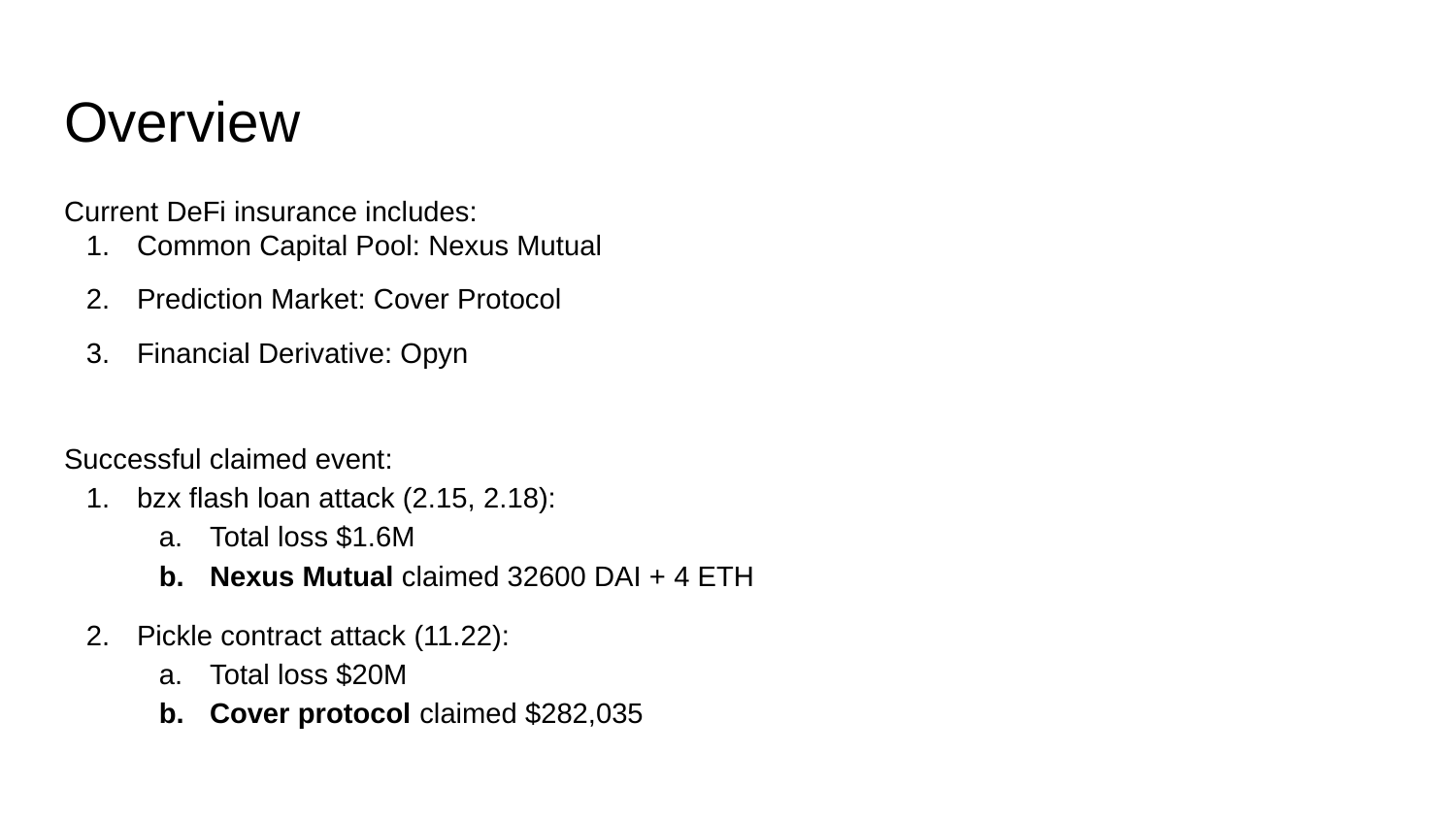

# Overview
Current DeFi insurance includes:
Common Capital Pool: Nexus Mutual
Prediction Market: Cover Protocol
Financial Derivative: Opyn

Successful claimed event:
bzx flash loan attack (2.15, 2.18):
Total loss $1.6M
Nexus Mutual claimed 32600 DAI + 4 ETH
Pickle contract attack (11.22):
Total loss $20M
Cover protocol claimed $282,035